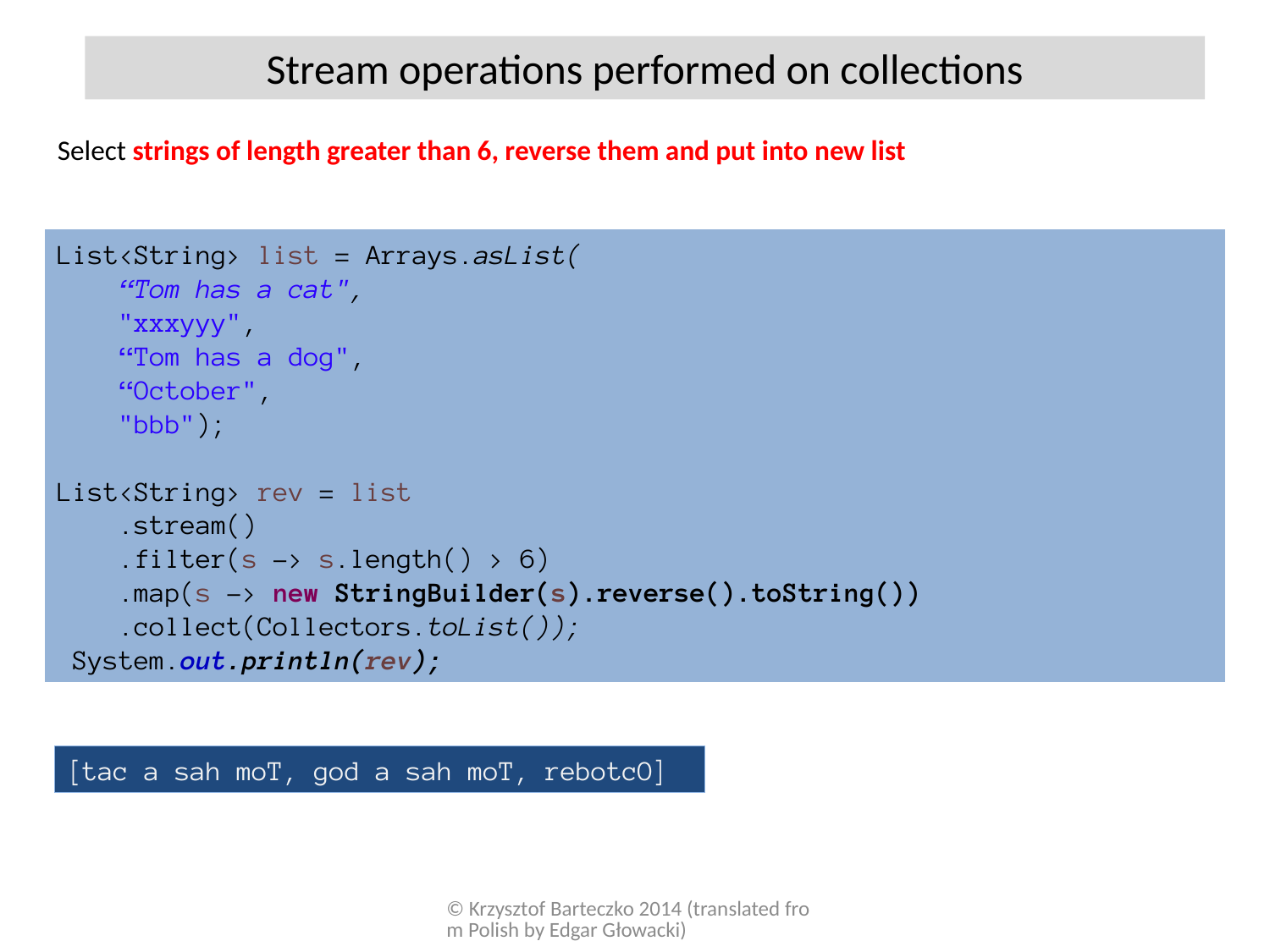

Stream operations performed on collections
Select strings of length greater than 6, reverse them and put into new list
List<String> list = Arrays.asList(
    “Tom has a cat",
    "xxxyyy",
    “Tom has a dog",
    “October",
    "bbb");

List<String> rev = list
    .stream()
    .filter(s -> s.length() > 6)
    .map(s -> new StringBuilder(s).reverse().toString())
    .collect(Collectors.toList());
 System.out.println(rev);
[tac a sah moT, god a sah moT, rebotcO]
© Krzysztof Barteczko 2014 (translated from Polish by Edgar Głowacki)